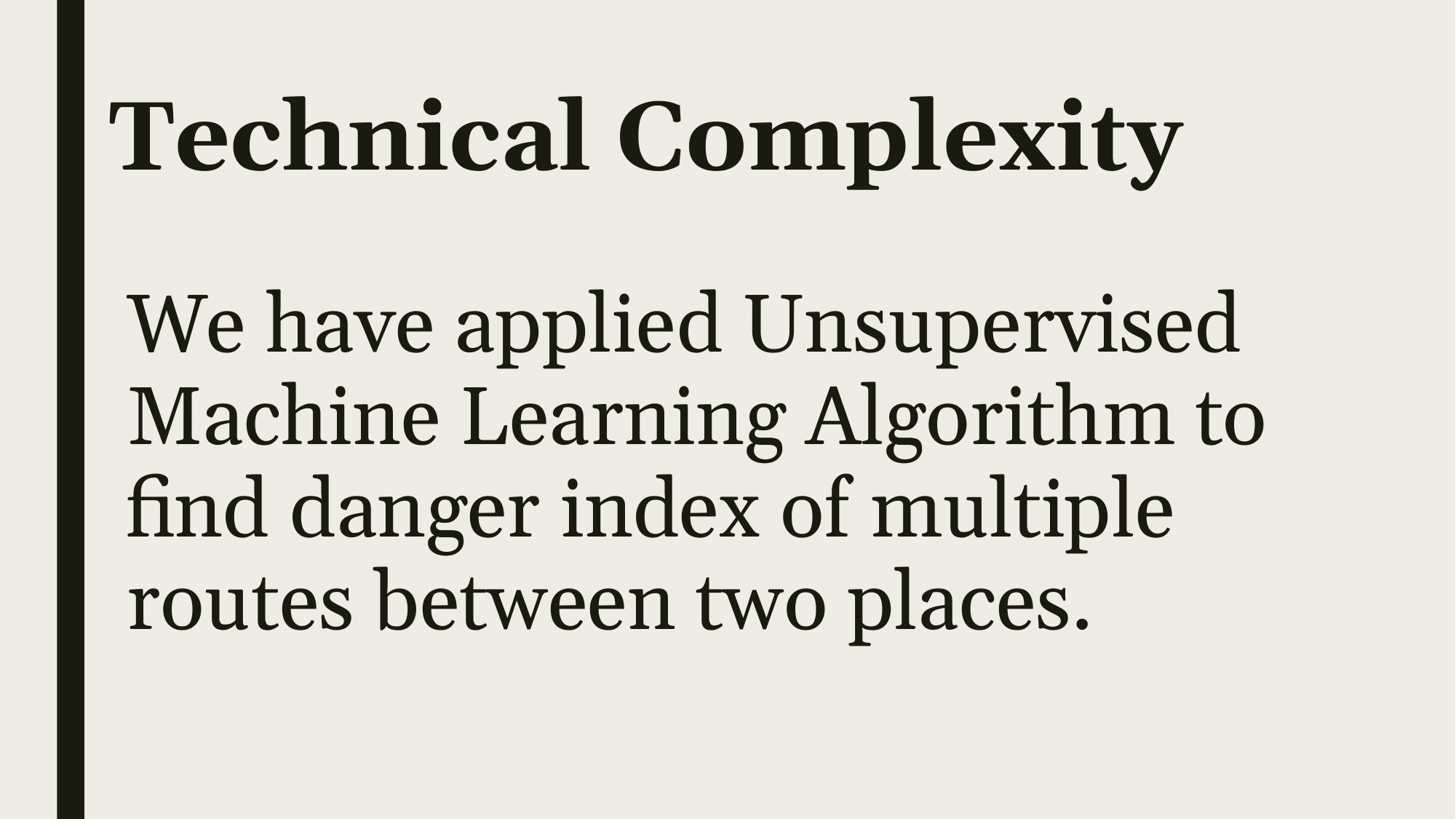

# Technical Complexity
We have applied Unsupervised Machine Learning Algorithm to find danger index of multiple routes between two places.